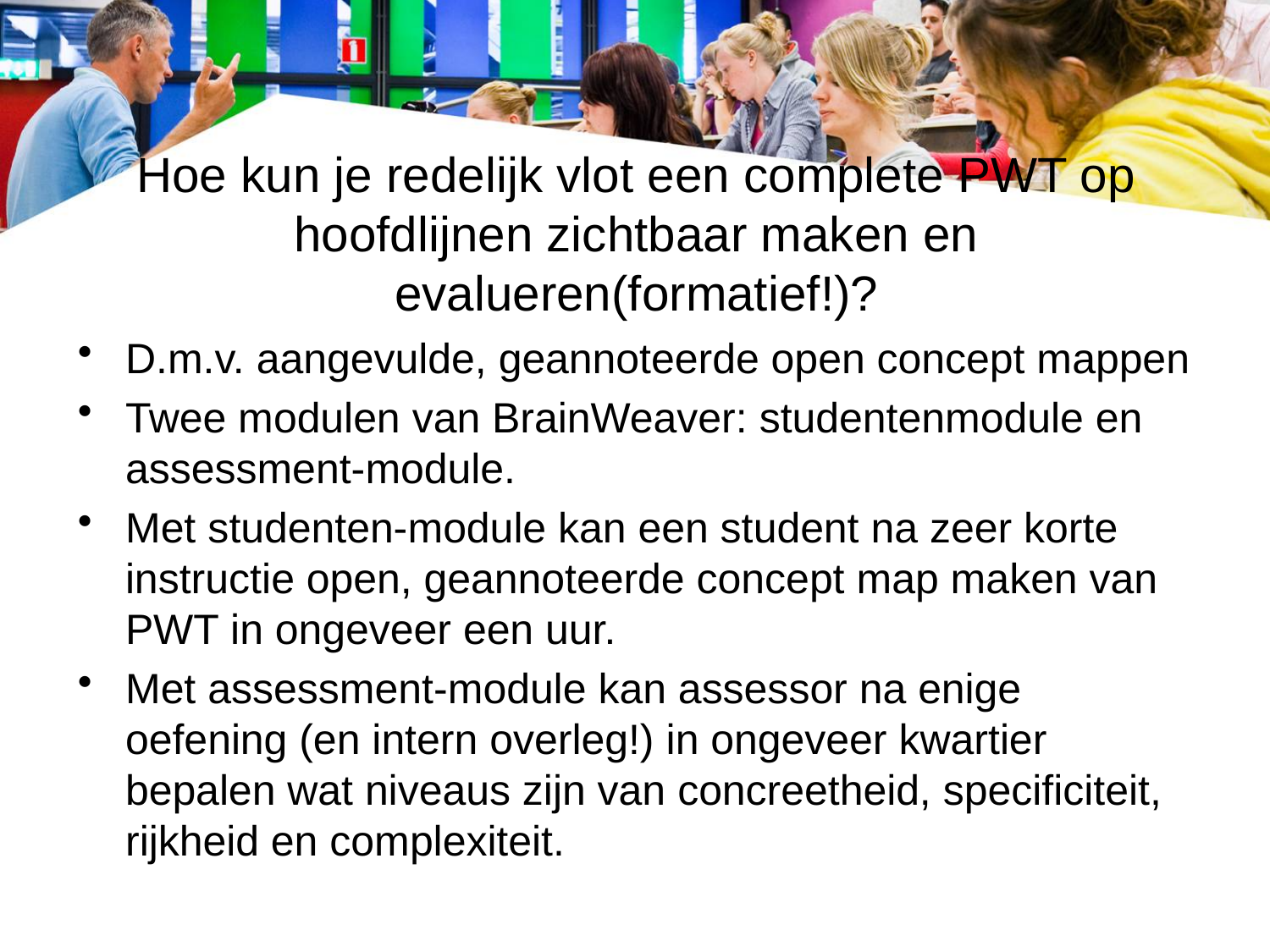

# Hoe kun je redelijk vlot een complete PWT op hoofdlijnen zichtbaar maken en evalueren(formatief!)?
D.m.v. aangevulde, geannoteerde open concept mappen
Twee modulen van BrainWeaver: studentenmodule en assessment-module.
Met studenten-module kan een student na zeer korte instructie open, geannoteerde concept map maken van PWT in ongeveer een uur.
Met assessment-module kan assessor na enige oefening (en intern overleg!) in ongeveer kwartier bepalen wat niveaus zijn van concreetheid, specificiteit, rijkheid en complexiteit.